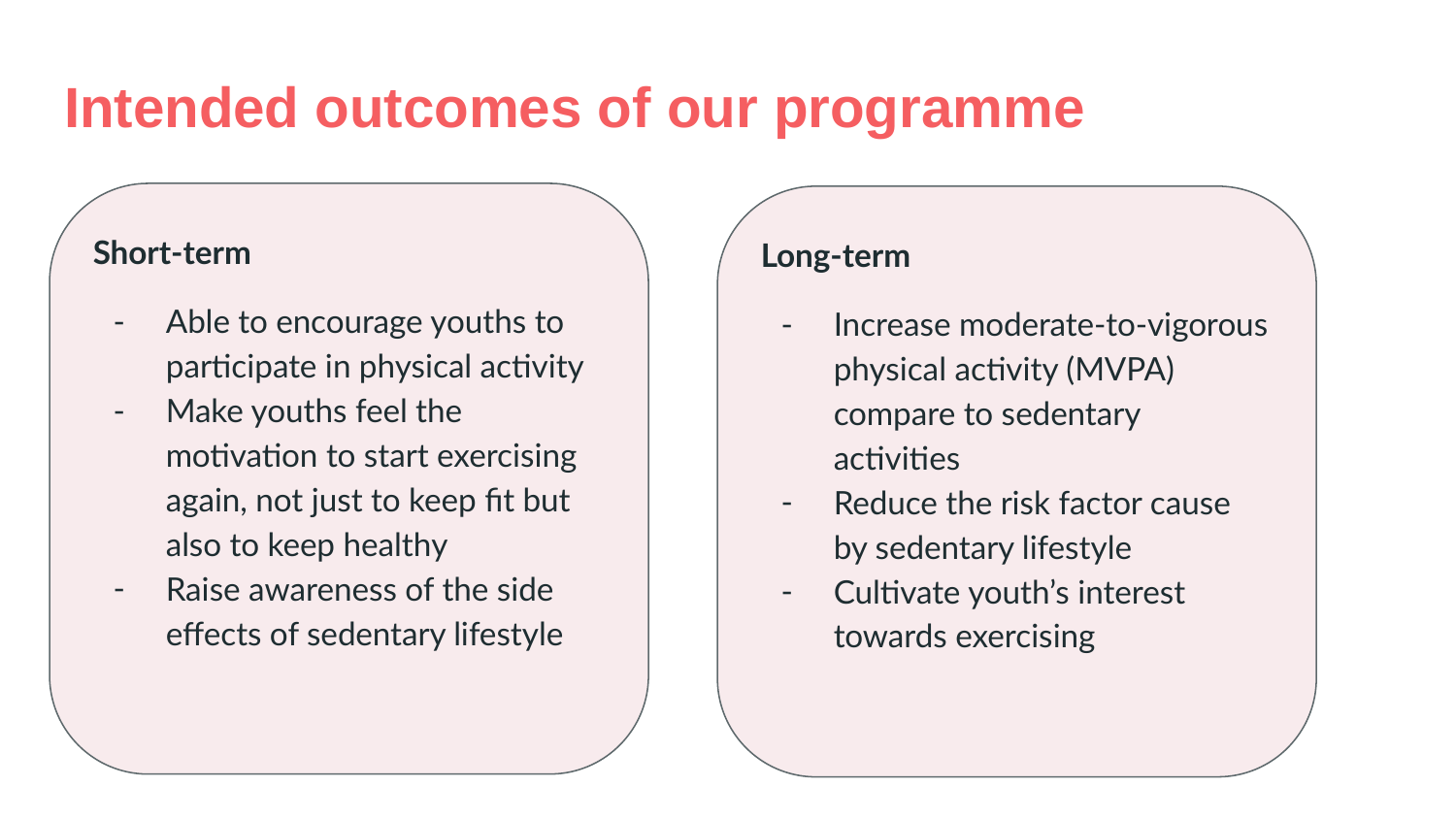

# Intended outcomes of our programme
Short-term
Able to encourage youths to participate in physical activity
Make youths feel the motivation to start exercising again, not just to keep fit but also to keep healthy
Raise awareness of the side effects of sedentary lifestyle
Long-term
Increase moderate-to-vigorous physical activity (MVPA) compare to sedentary activities
Reduce the risk factor cause by sedentary lifestyle
Cultivate youth’s interest towards exercising